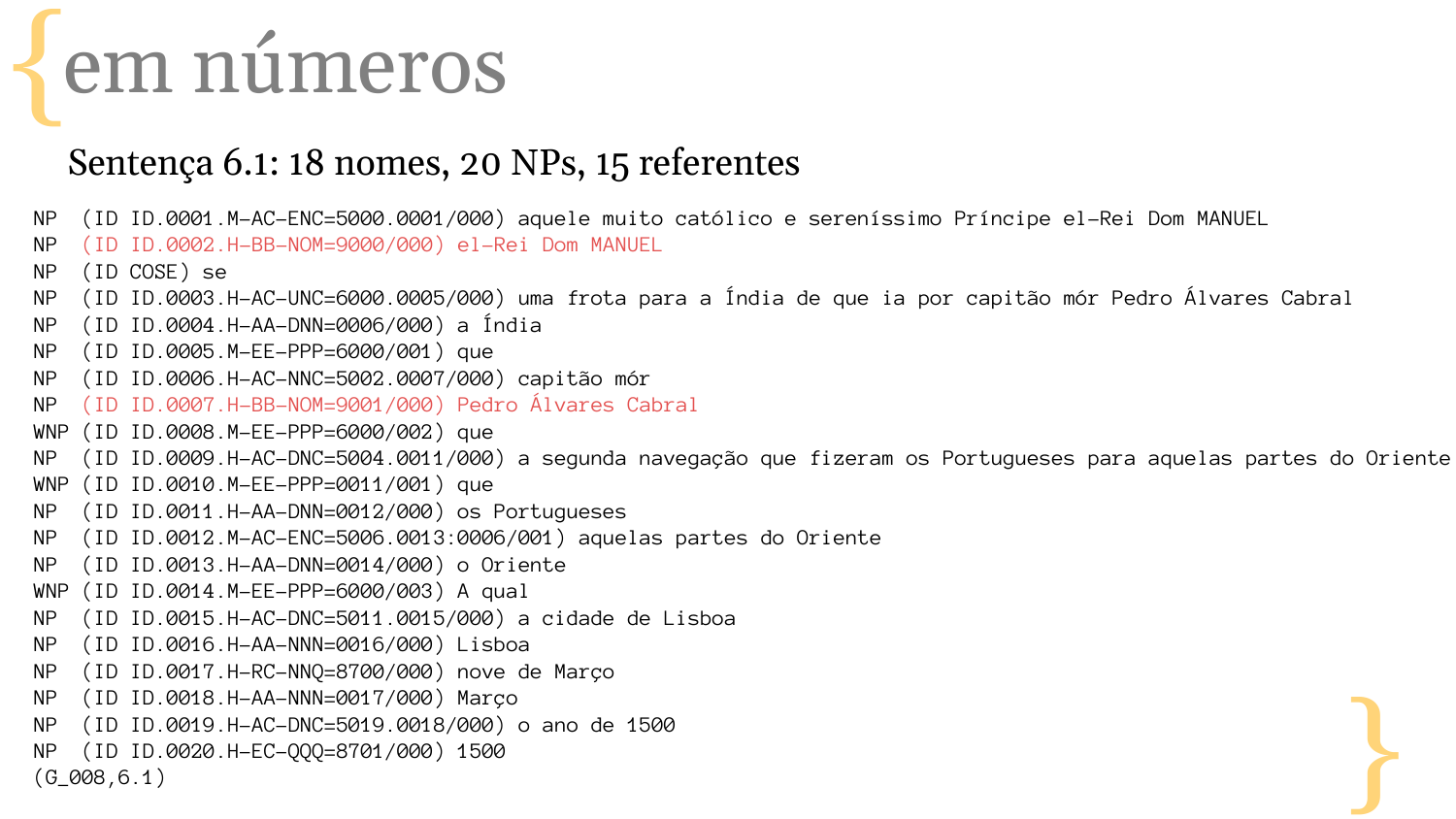

# em números
Sentença 6.1: 18 nomes, 20 NPs, 15 referentes
NP  (ID ID.0001.M-AC-ENC=5000.0001/000) aquele muito católico e sereníssimo Príncipe el-Rei Dom MANUEL
NP  (ID ID.0002.H-BB-NOM=9000/000) el-Rei Dom MANUEL
NP  (ID COSE) se
NP  (ID ID.0003.H-AC-UNC=6000.0005/000) uma frota para a Índia de que ia por capitão mór Pedro Álvares Cabral
NP  (ID ID.0004.H-AA-DNN=0006/000) a Índia
NP  (ID ID.0005.M-EE-PPP=6000/001) que
NP  (ID ID.0006.H-AC-NNC=5002.0007/000) capitão mór
NP  (ID ID.0007.H-BB-NOM=9001/000) Pedro Álvares Cabral
WNP (ID ID.0008.M-EE-PPP=6000/002) que
NP  (ID ID.0009.H-AC-DNC=5004.0011/000) a segunda navegação que fizeram os Portugueses para aquelas partes do Oriente
WNP (ID ID.0010.M-EE-PPP=0011/001) que
NP  (ID ID.0011.H-AA-DNN=0012/000) os Portugueses
NP  (ID ID.0012.M-AC-ENC=5006.0013:0006/001) aquelas partes do Oriente
NP  (ID ID.0013.H-AA-DNN=0014/000) o Oriente
WNP (ID ID.0014.M-EE-PPP=6000/003) A qual
NP  (ID ID.0015.H-AC-DNC=5011.0015/000) a cidade de Lisboa
NP  (ID ID.0016.H-AA-NNN=0016/000) Lisboa
NP  (ID ID.0017.H-RC-NNQ=8700/000) nove de Março
NP  (ID ID.0018.H-AA-NNN=0017/000) Março
NP  (ID ID.0019.H-AC-DNC=5019.0018/000) o ano de 1500
NP  (ID ID.0020.H-EC-QQQ=8701/000) 1500
(G_008,6.1)